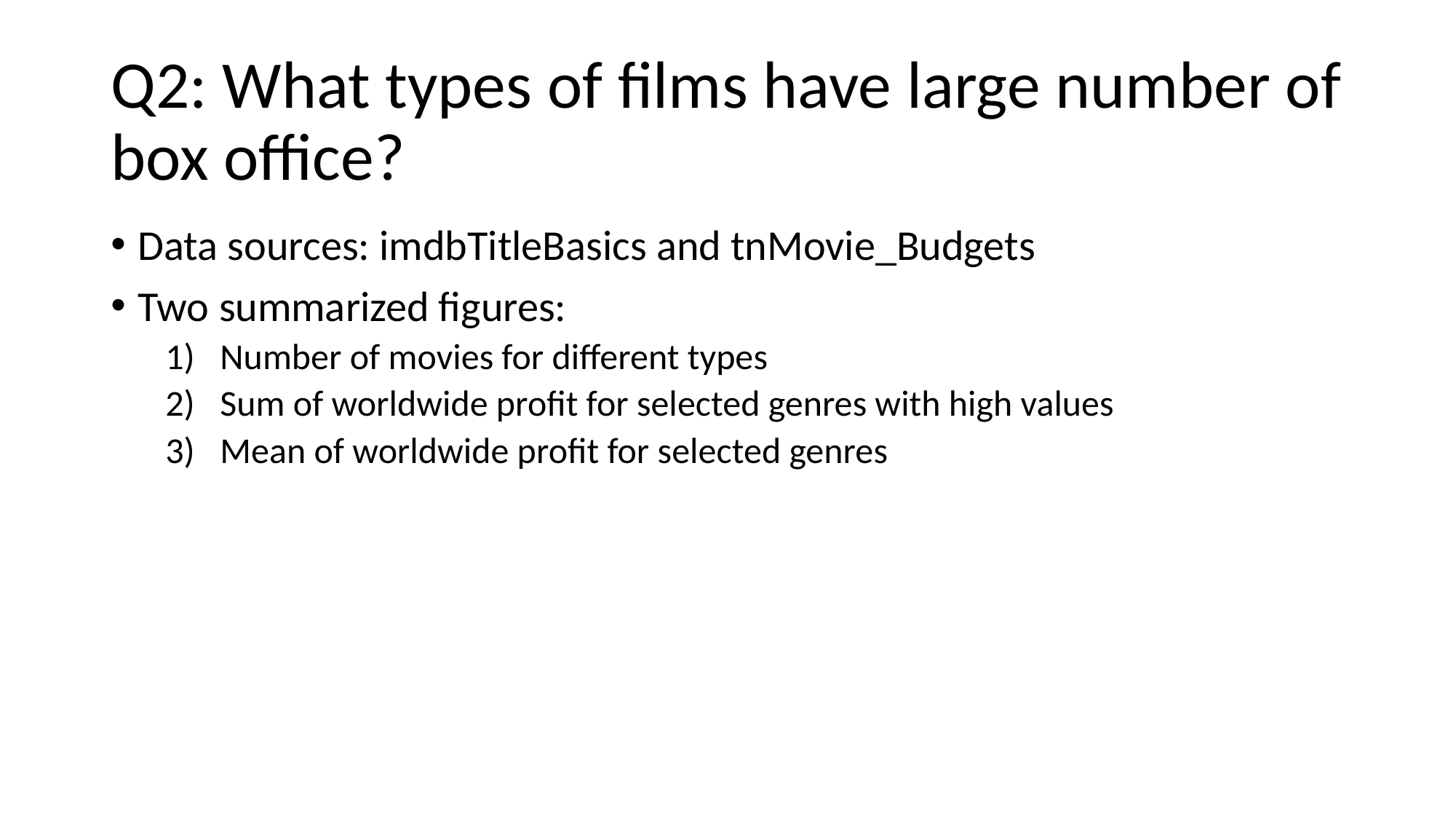

# Q2: What types of films have large number of box office?
Data sources: imdbTitleBasics and tnMovie_Budgets
Two summarized figures:
Number of movies for different types
Sum of worldwide profit for selected genres with high values
Mean of worldwide profit for selected genres